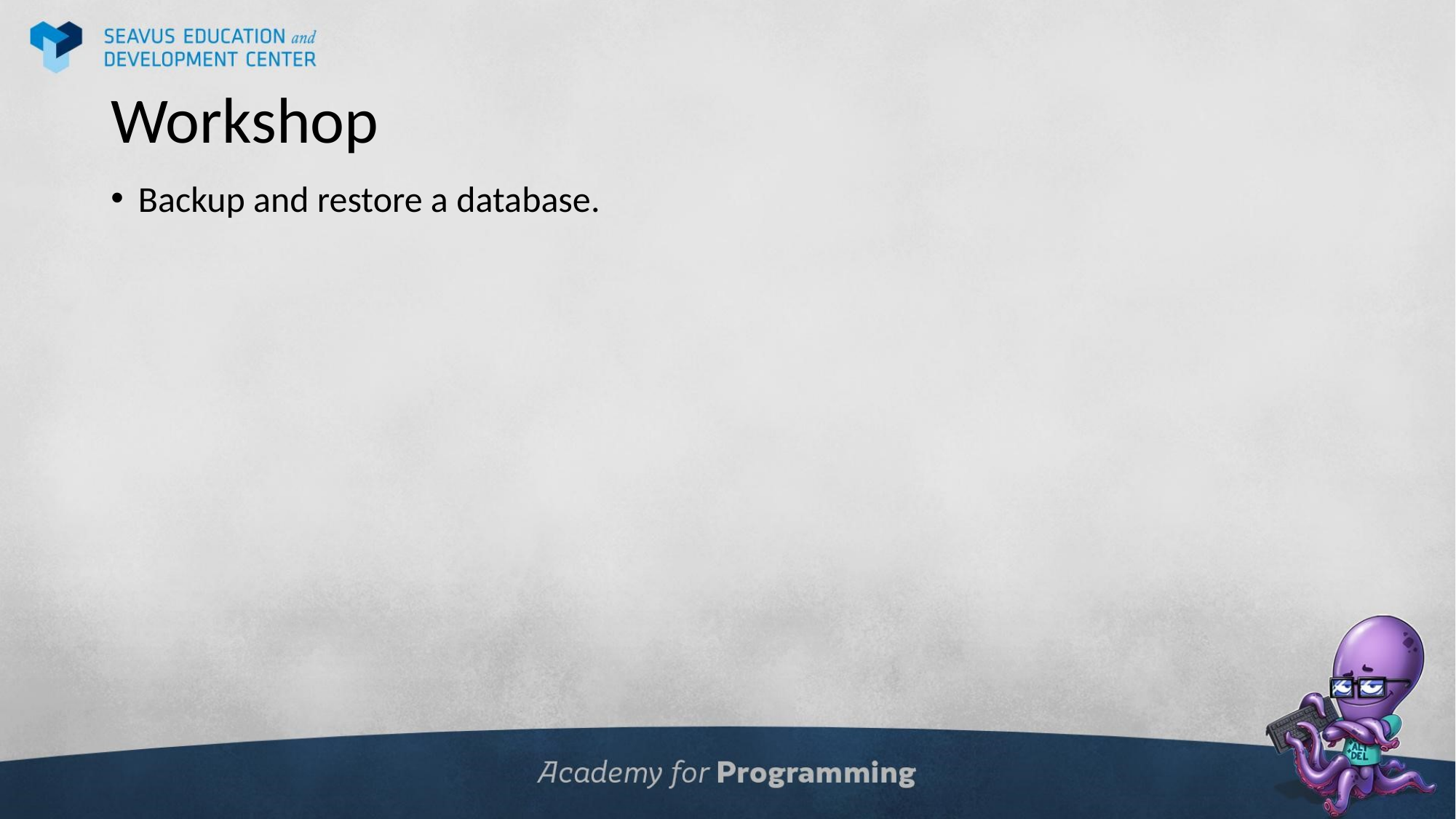

# Workshop
Backup and restore a database.